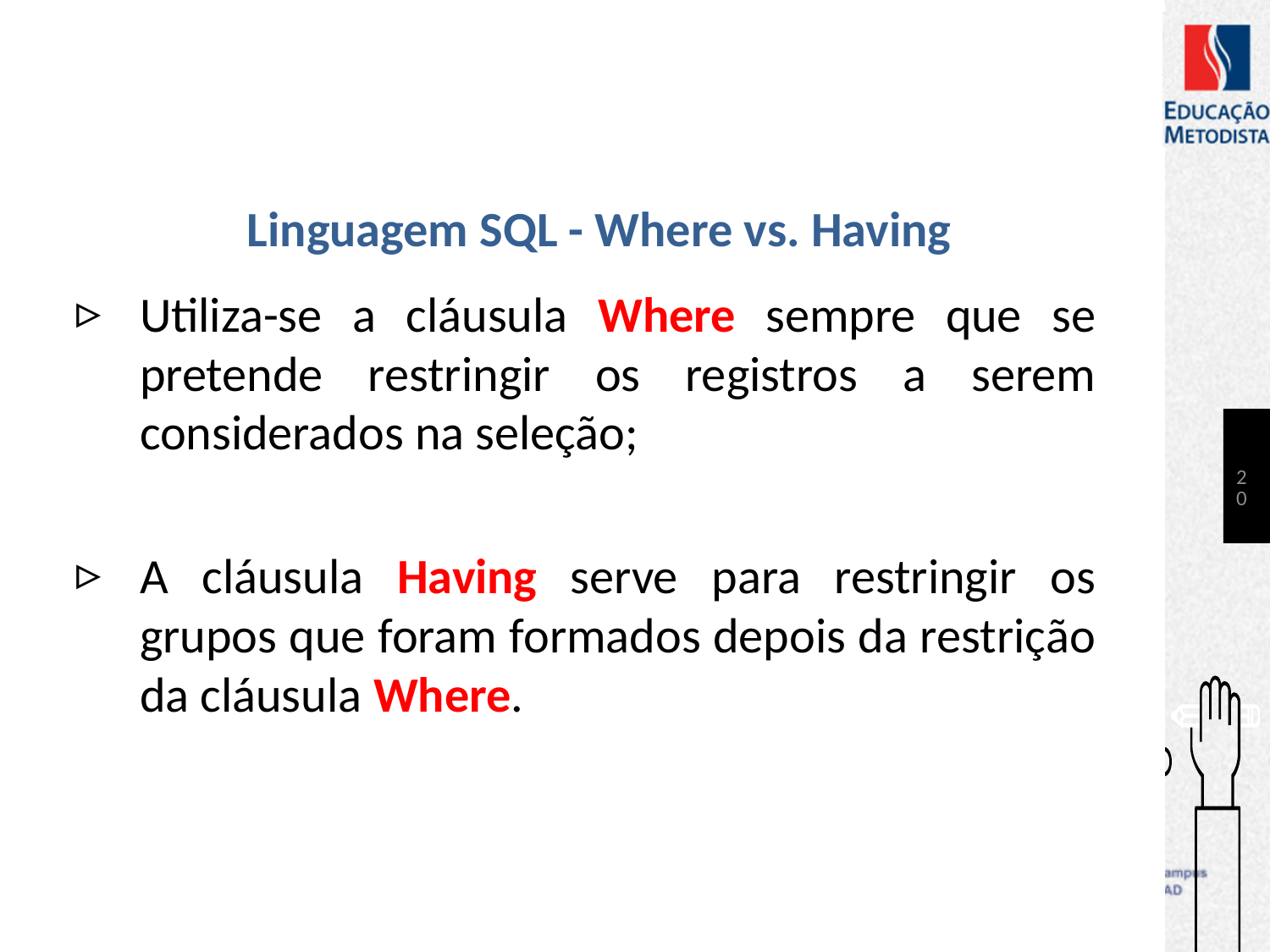

# Linguagem SQL - Where vs. Having
Utiliza-se a cláusula Where sempre que se pretende restringir os registros a serem considerados na seleção;

A cláusula Having serve para restringir os grupos que foram formados depois da restrição da cláusula Where.
20